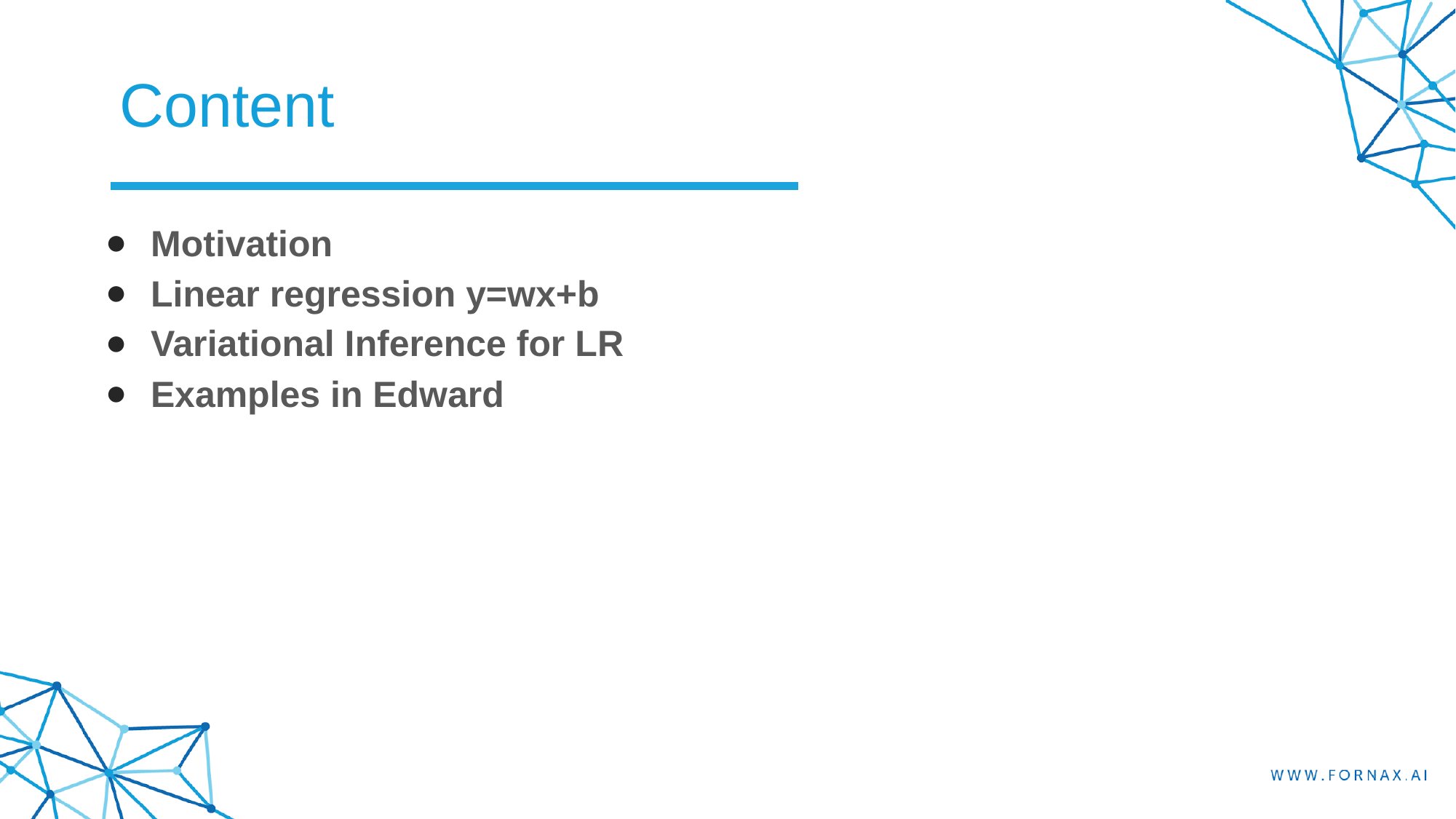

# Content
Motivation
Linear regression y=wx+b
Variational Inference for LR
Examples in Edward